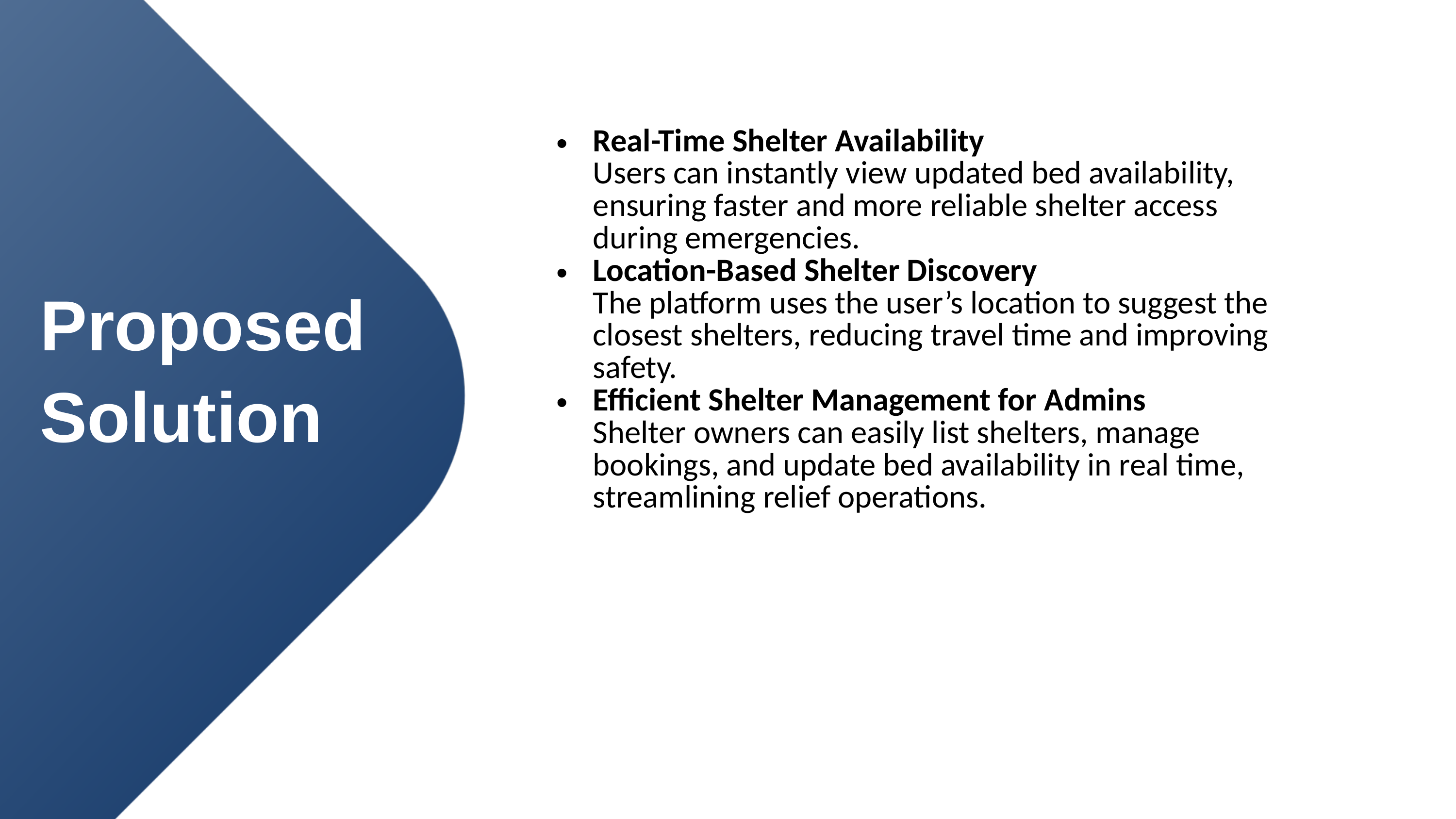

| Real-Time Shelter Availability Users can instantly view updated bed availability, ensuring faster and more reliable shelter access during emergencies. Location-Based Shelter Discovery The platform uses the user’s location to suggest the closest shelters, reducing travel time and improving safety. Efficient Shelter Management for Admins Shelter owners can easily list shelters, manage bookings, and update bed availability in real time, streamlining relief operations. |
| --- |
Proposed Solution